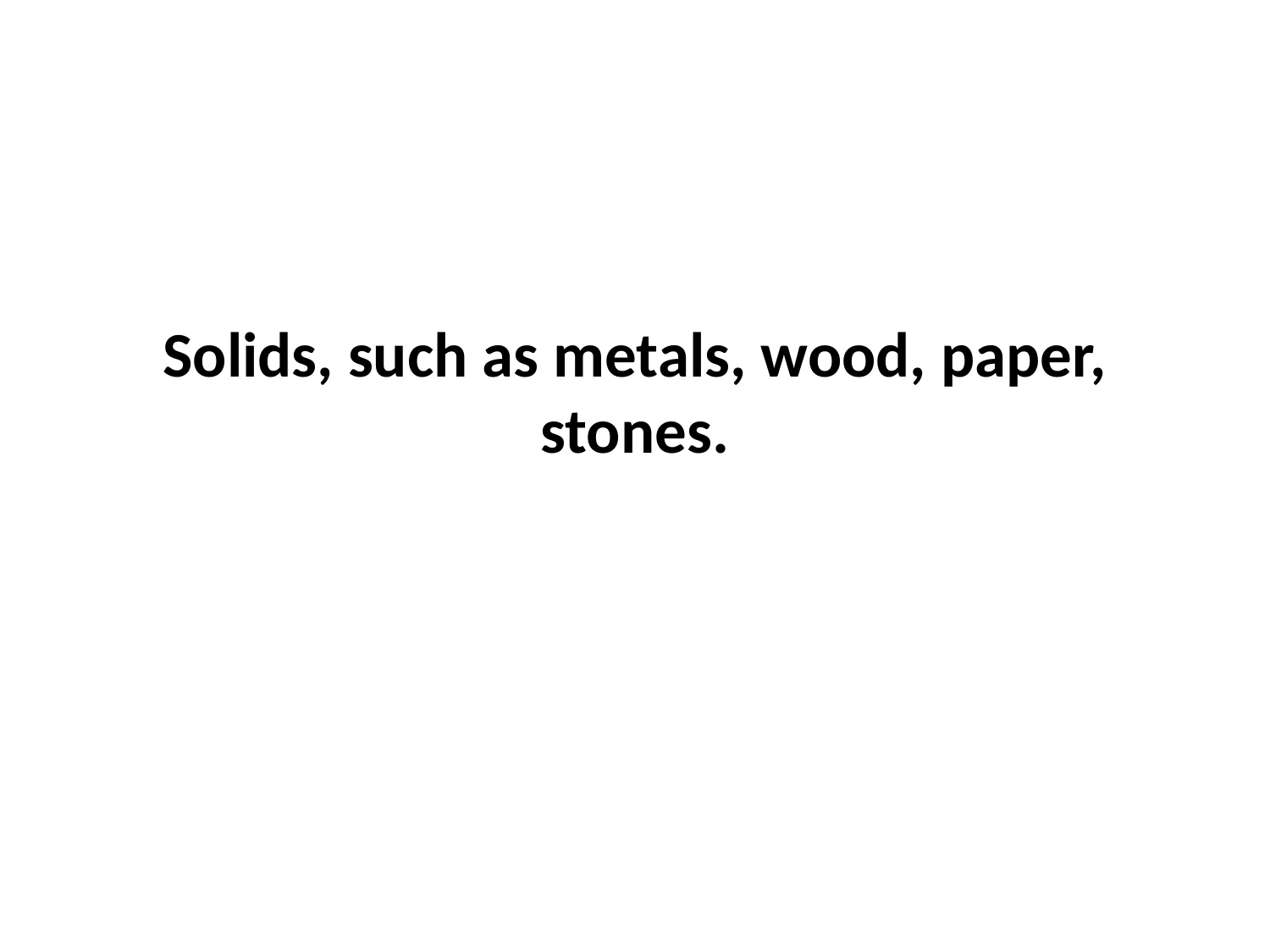

Solids, such as metals, wood, paper, stones.